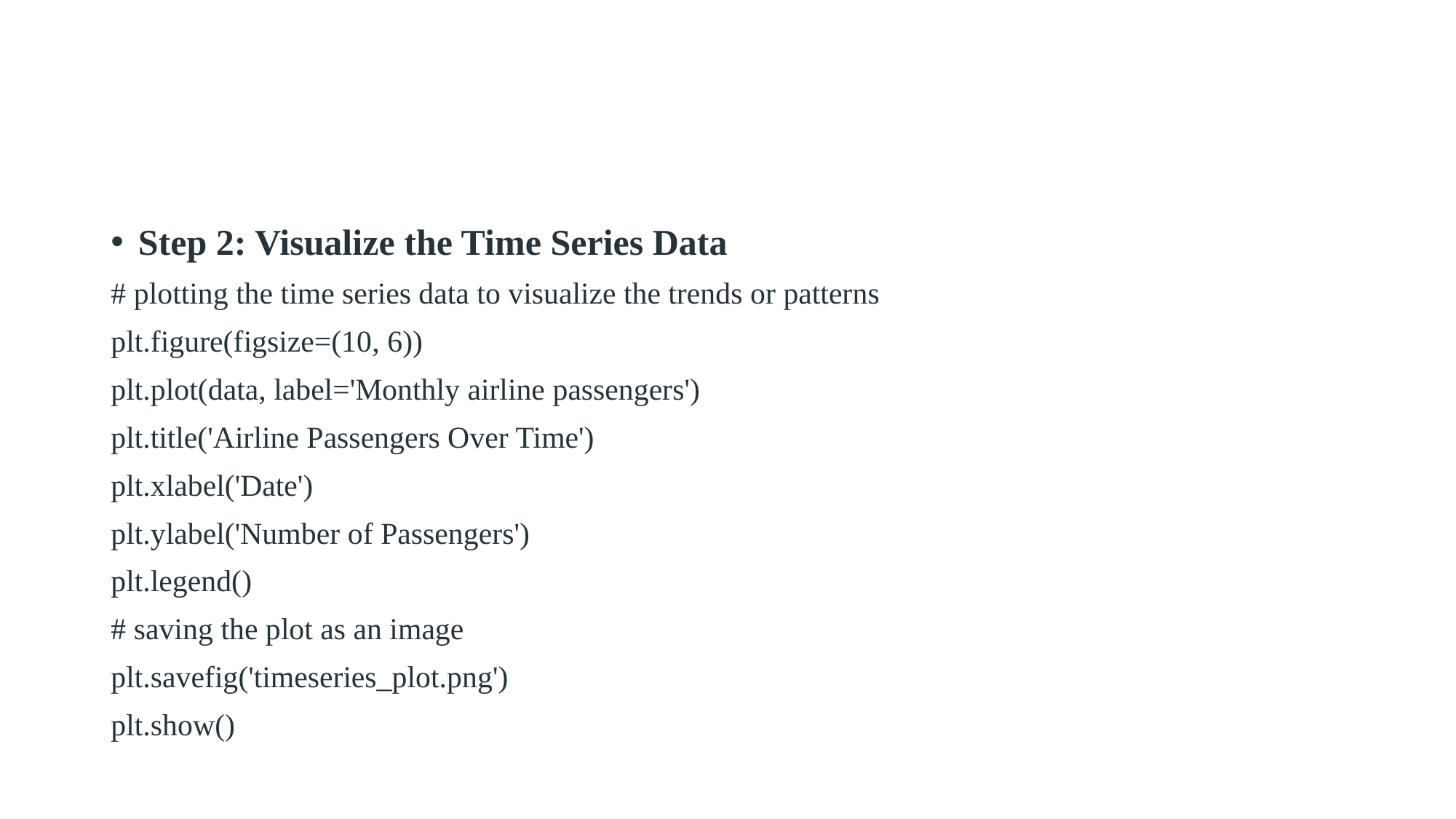

#
Step 2: Visualize the Time Series Data
# plotting the time series data to visualize the trends or patterns
plt.figure(figsize=(10, 6))
plt.plot(data, label='Monthly airline passengers')
plt.title('Airline Passengers Over Time')
plt.xlabel('Date')
plt.ylabel('Number of Passengers')
plt.legend()
# saving the plot as an image
plt.savefig('timeseries_plot.png')
plt.show()